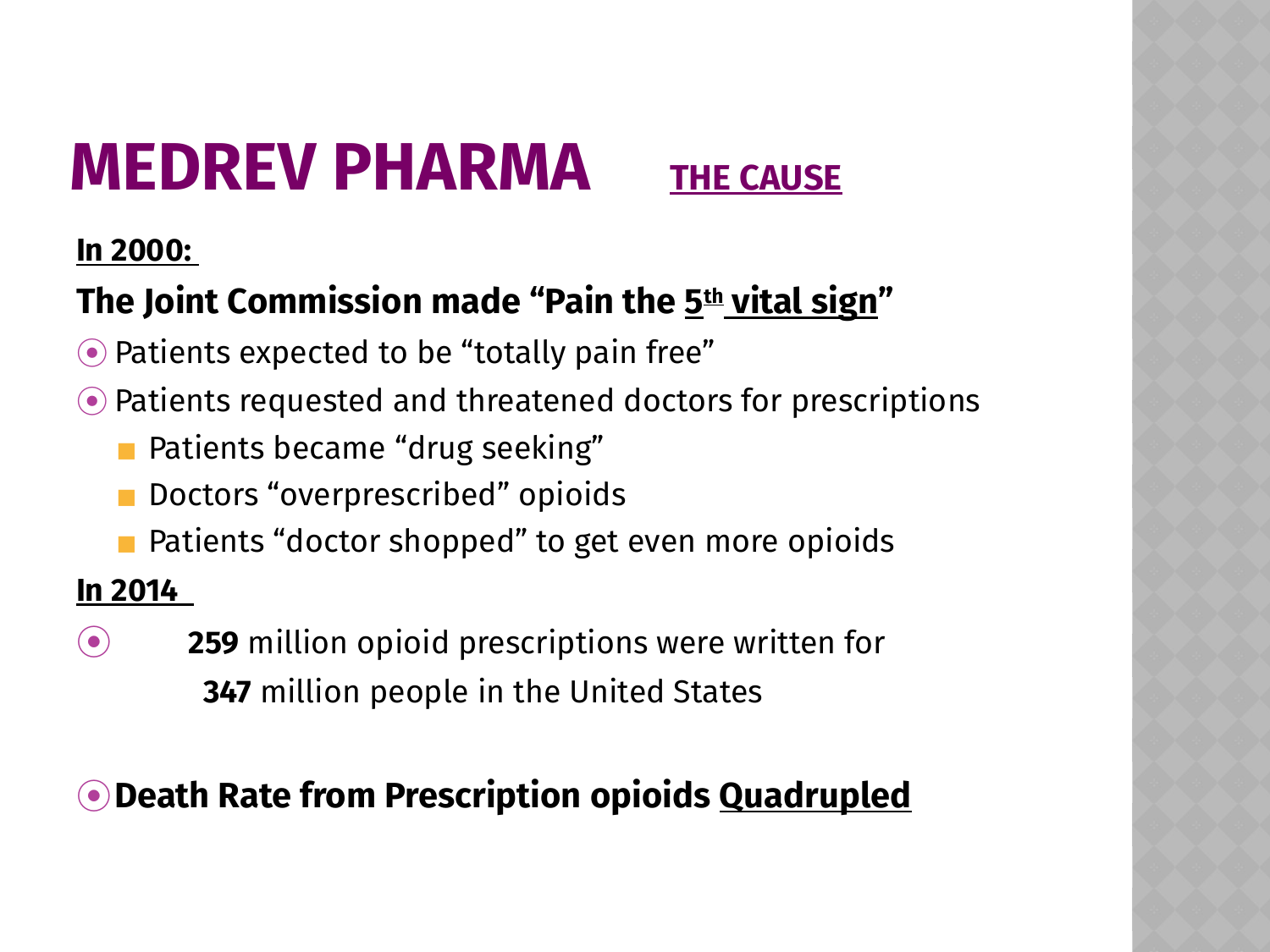

# MEDREV PHARMA     THE CAUSE
In 2000:
The Joint Commission made “Pain the 5th vital sign”
Patients expected to be “totally pain free”
Patients requested and threatened doctors for prescriptions
Patients became “drug seeking”
Doctors “overprescribed” opioids
Patients “doctor shopped” to get even more opioids
In 2014
        259 million opioid prescriptions were written for
	347 million people in the United States

Death Rate from Prescription opioids Quadrupled